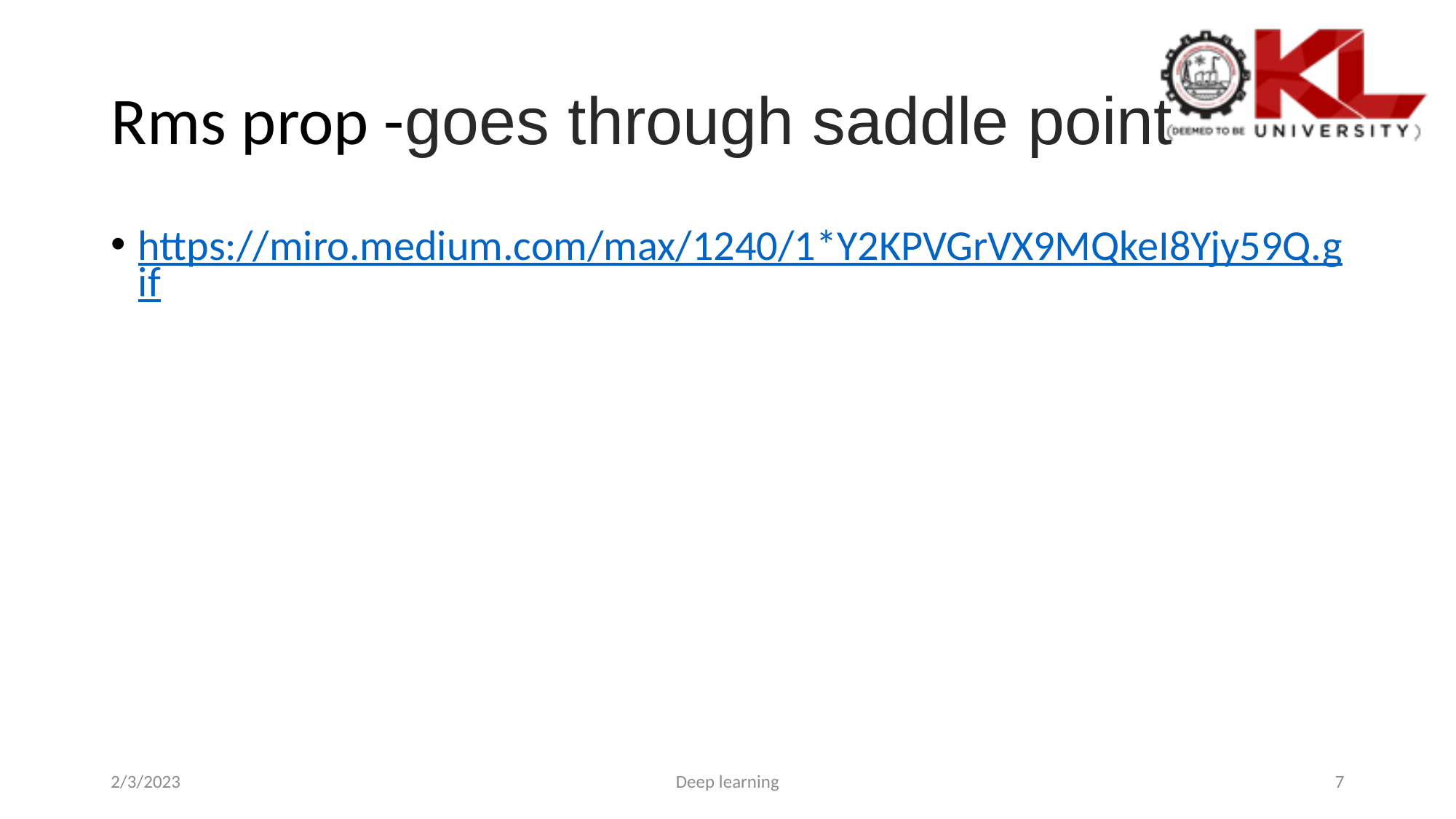

# Rms prop -goes through saddle point
https://miro.medium.com/max/1240/1*Y2KPVGrVX9MQkeI8Yjy59Q.gif
2/3/2023
Deep learning
7